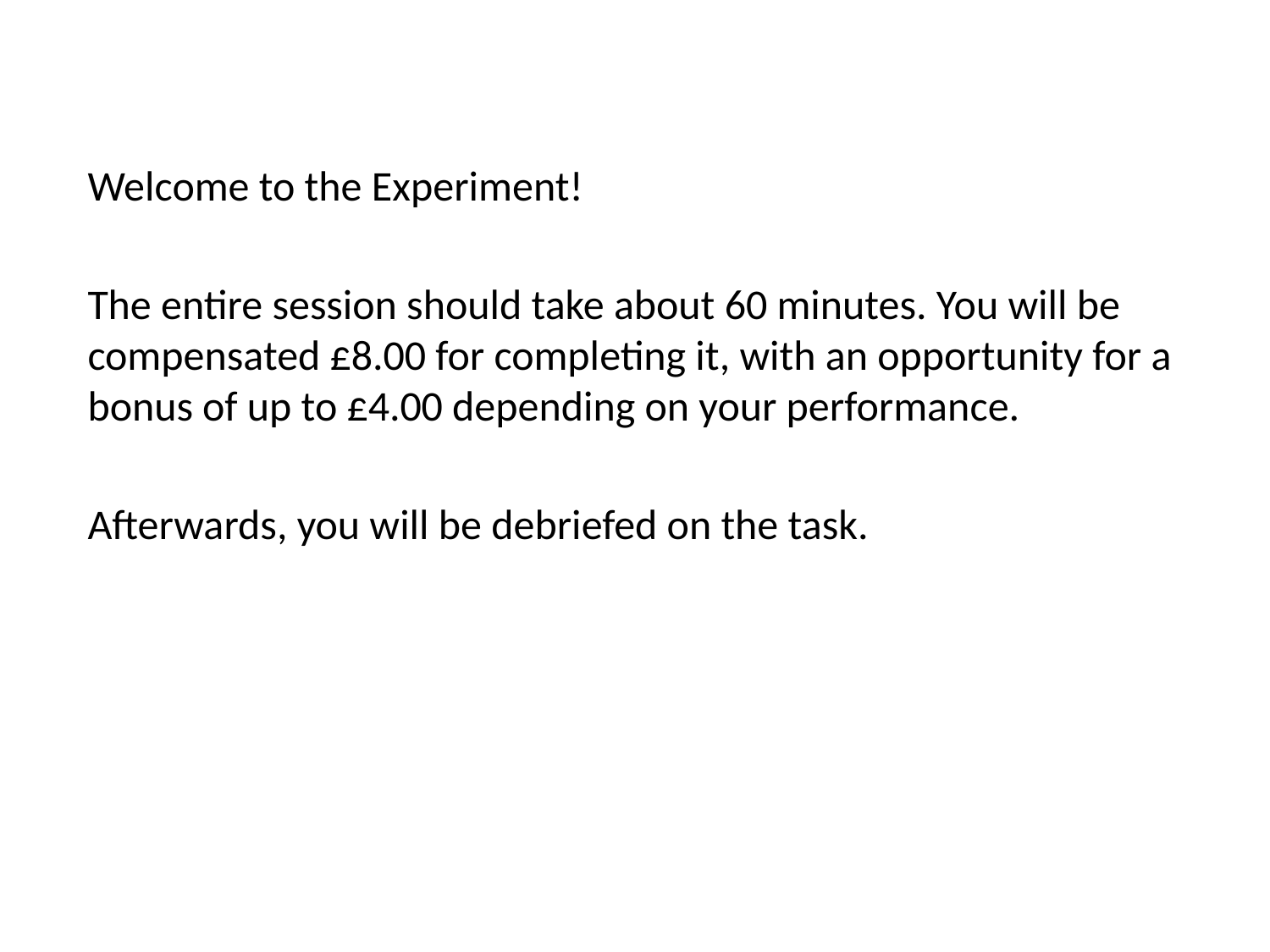

Welcome to the Experiment!

The entire session should take about 60 minutes. You will be compensated £8.00 for completing it, with an opportunity for a bonus of up to £4.00 depending on your performance.

Afterwards, you will be debriefed on the task.